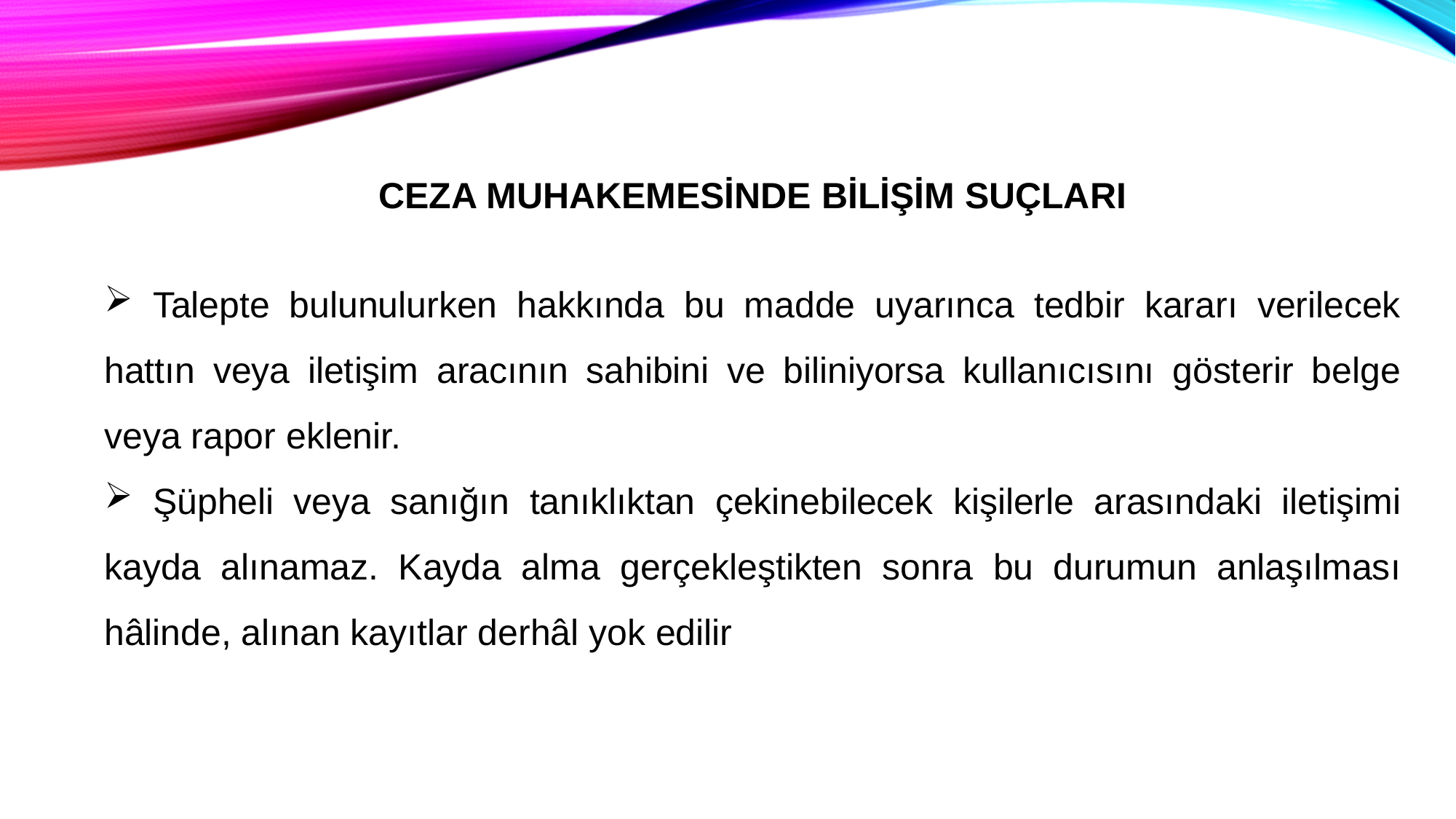

CEZA MUHAKEMESİNDE BİLİŞİM SUÇLARI

 Talepte bulunulurken hakkında bu madde uyarınca tedbir kararı verilecek hattın veya iletişim aracının sahibini ve biliniyorsa kullanıcısını gösterir belge veya rapor eklenir.
 Şüpheli veya sanığın tanıklıktan çekinebilecek kişilerle arasındaki iletişimi kayda alınamaz. Kayda alma gerçekleştikten sonra bu durumun anlaşılması hâlinde, alınan kayıtlar derhâl yok edilir